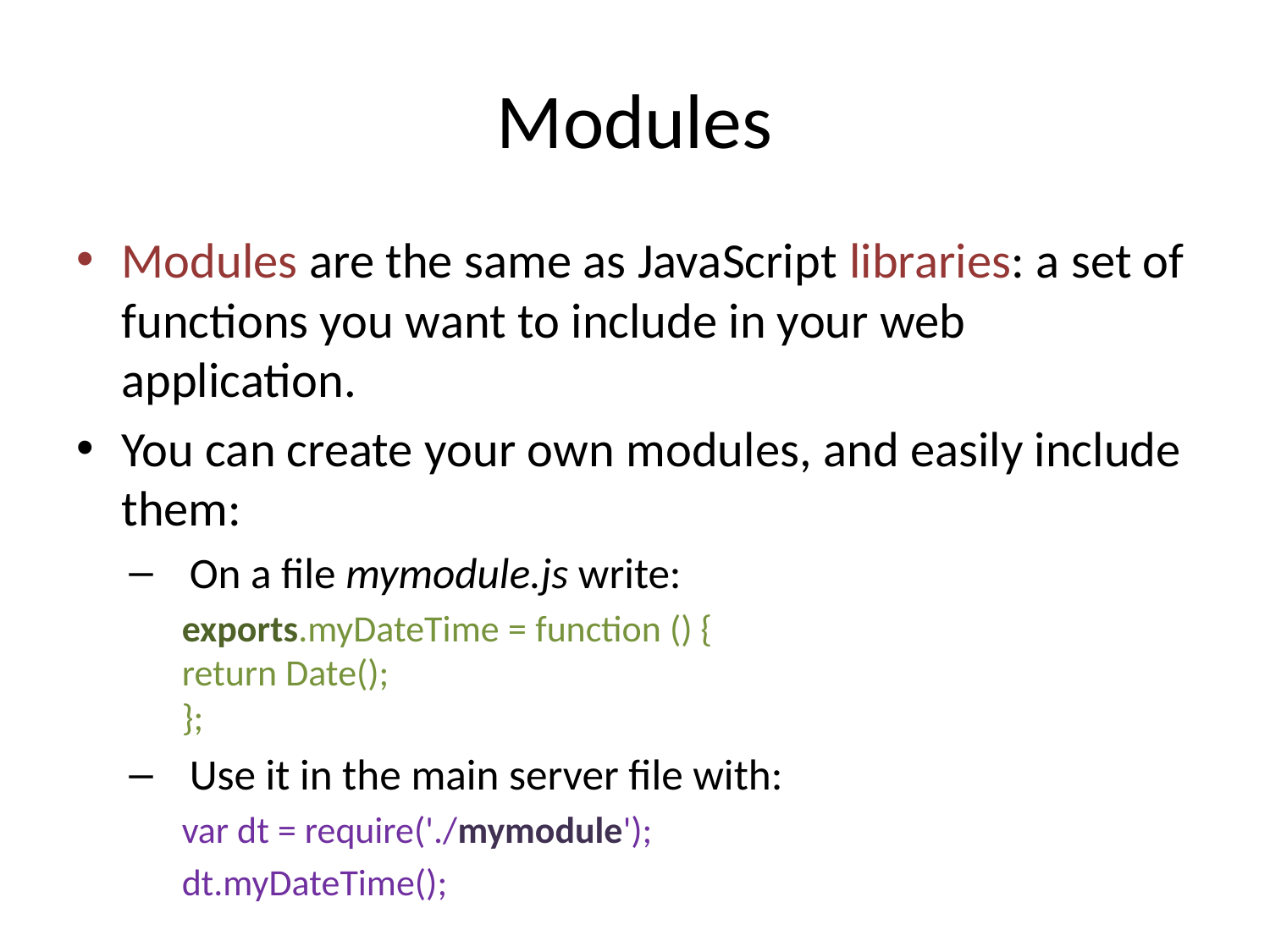

# Modules
Modules are the same as JavaScript libraries: a set of functions you want to include in your web  application.
You can create your own modules, and easily include them:
On a file mymodule.js write:
exports.myDateTime = function () {
		return Date();
};
Use it in the main server file with:
var dt = require('./mymodule');
dt.myDateTime();